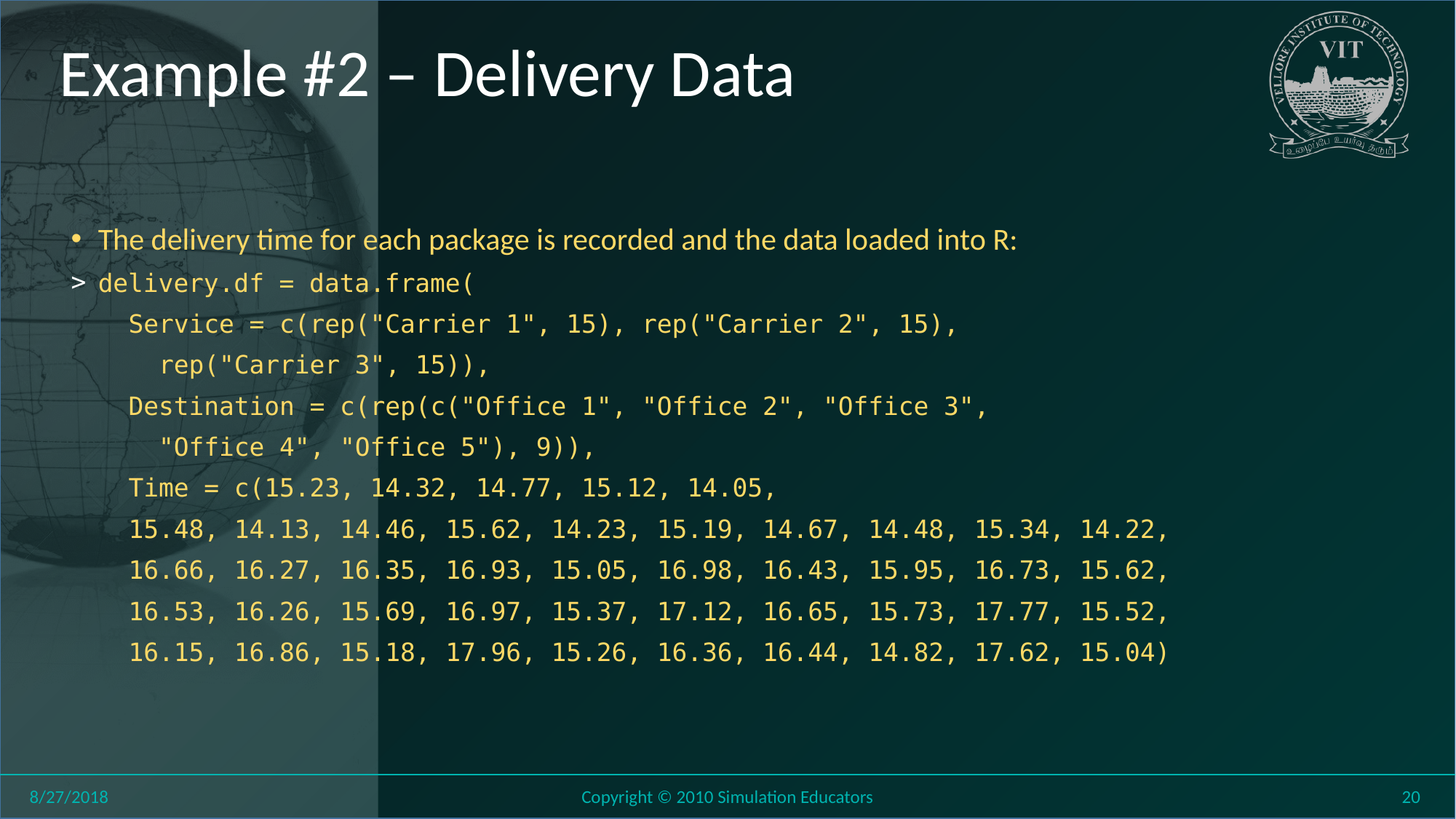

# Example #2 – Delivery Data
The delivery time for each package is recorded and the data loaded into R:
delivery.df = data.frame(
  Service = c(rep("Carrier 1", 15), rep("Carrier 2", 15),
    rep("Carrier 3", 15)),
  Destination = c(rep(c("Office 1", "Office 2", "Office 3",
    "Office 4", "Office 5"), 9)),
  Time = c(15.23, 14.32, 14.77, 15.12, 14.05,
  15.48, 14.13, 14.46, 15.62, 14.23, 15.19, 14.67, 14.48, 15.34, 14.22,
  16.66, 16.27, 16.35, 16.93, 15.05, 16.98, 16.43, 15.95, 16.73, 15.62,
  16.53, 16.26, 15.69, 16.97, 15.37, 17.12, 16.65, 15.73, 17.77, 15.52,
  16.15, 16.86, 15.18, 17.96, 15.26, 16.36, 16.44, 14.82, 17.62, 15.04)
8/27/2018
Copyright © 2010 Simulation Educators
20